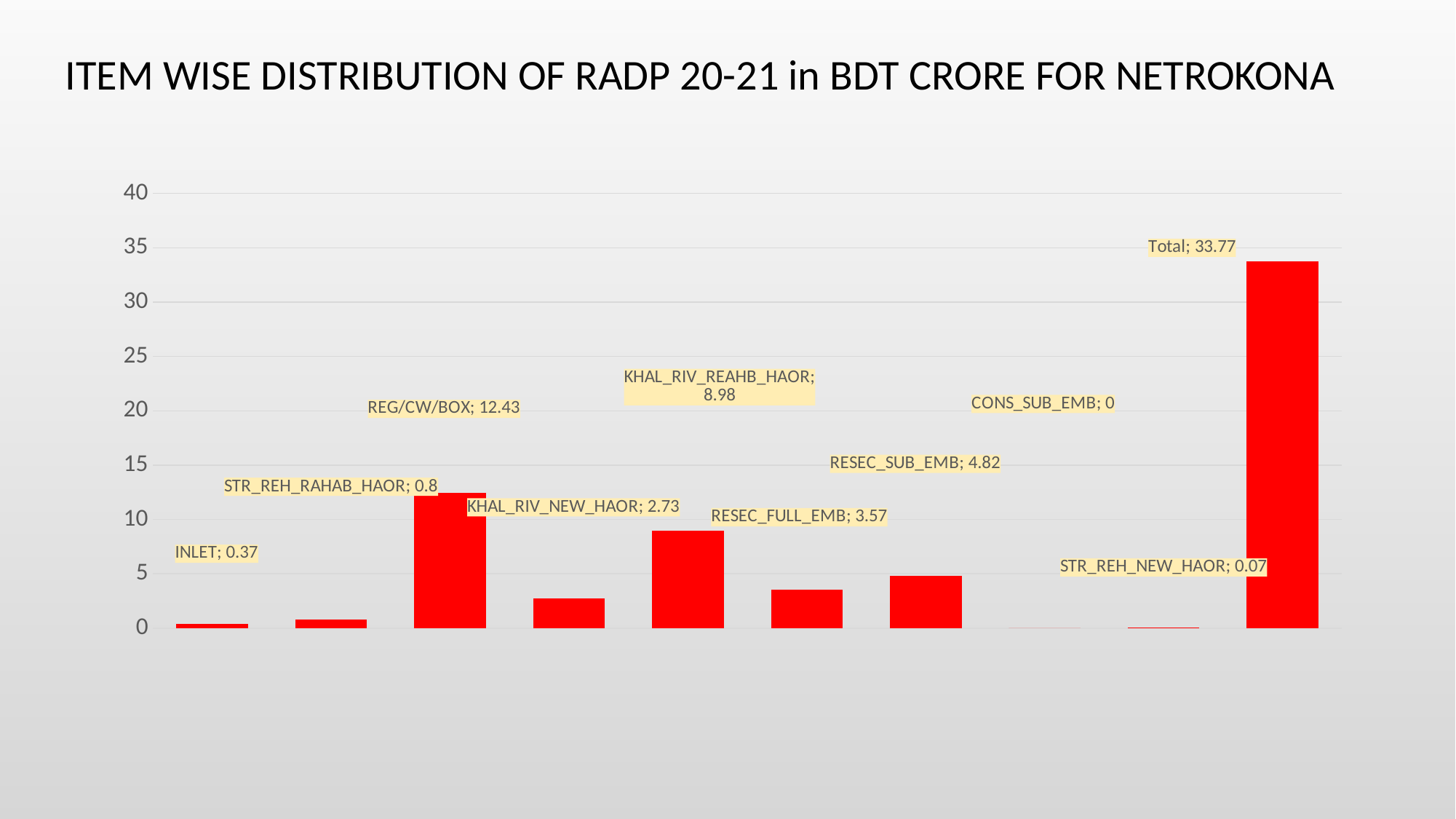

# ITEM WISE DISTRIBUTION OF RADP 20-21 in BDT CRORE FOR NETROKONA

### Chart

| Category |  |
|---|---|
| INLET | 0.37 |
| STR_REH_RAHAB_HAOR | 0.8 |
| REG/CW/BOX | 12.43 |
| KHAL_RIV_NEW_HAOR | 2.73 |
| KHAL_RIV_REAHB_HAOR | 8.98 |
| RESEC_FULL_EMB | 3.57 |
| RESEC_SUB_EMB | 4.82 |
| CONS_SUB_EMB | 0.0 |
| STR_REH_NEW_HAOR | 0.07 |
| Total | 33.77 |